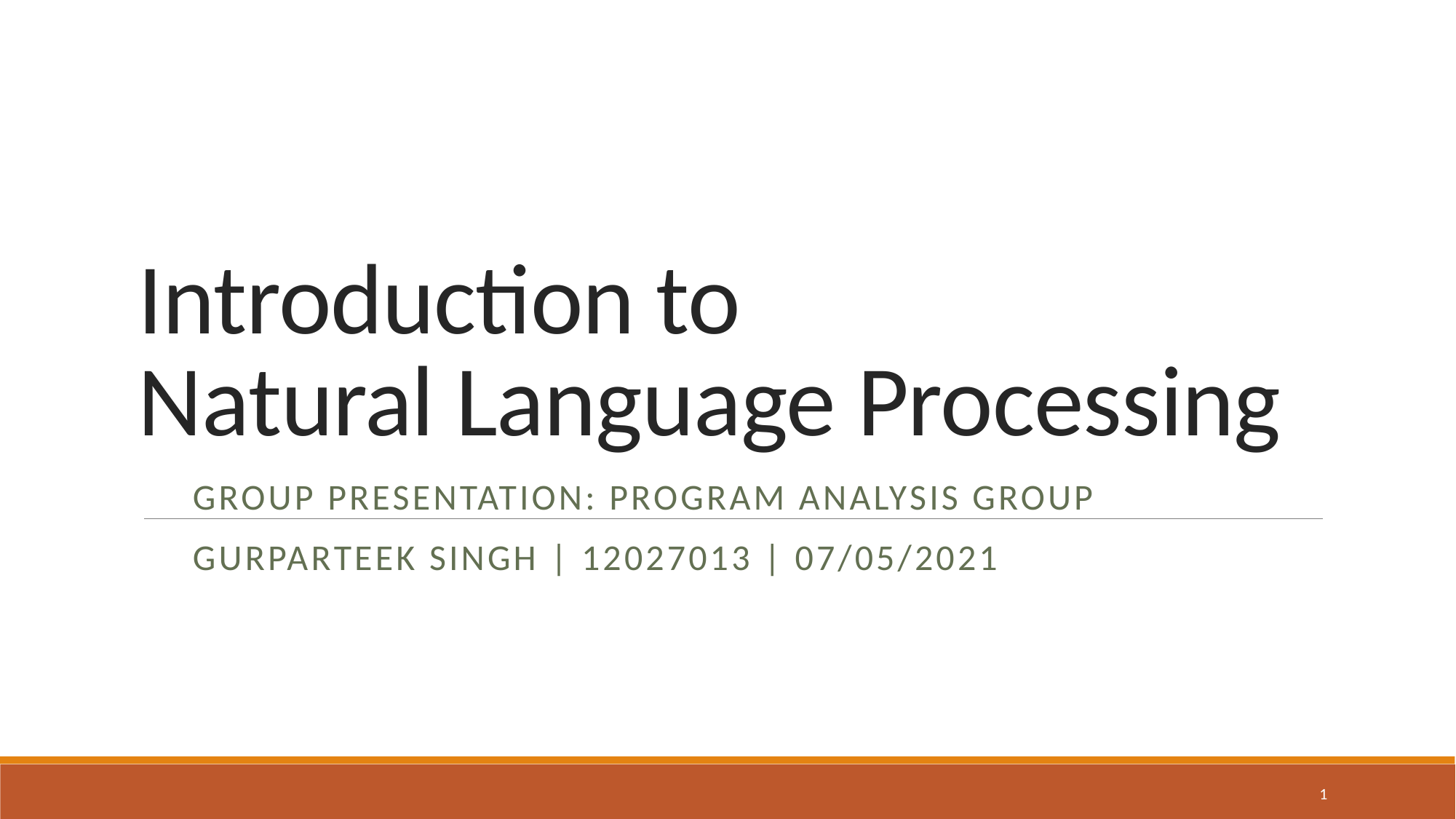

# Introduction to Natural Language Processing
Group Presentation: Program Analysis Group
Gurparteek Singh | 12027013 | 07/05/2021
1